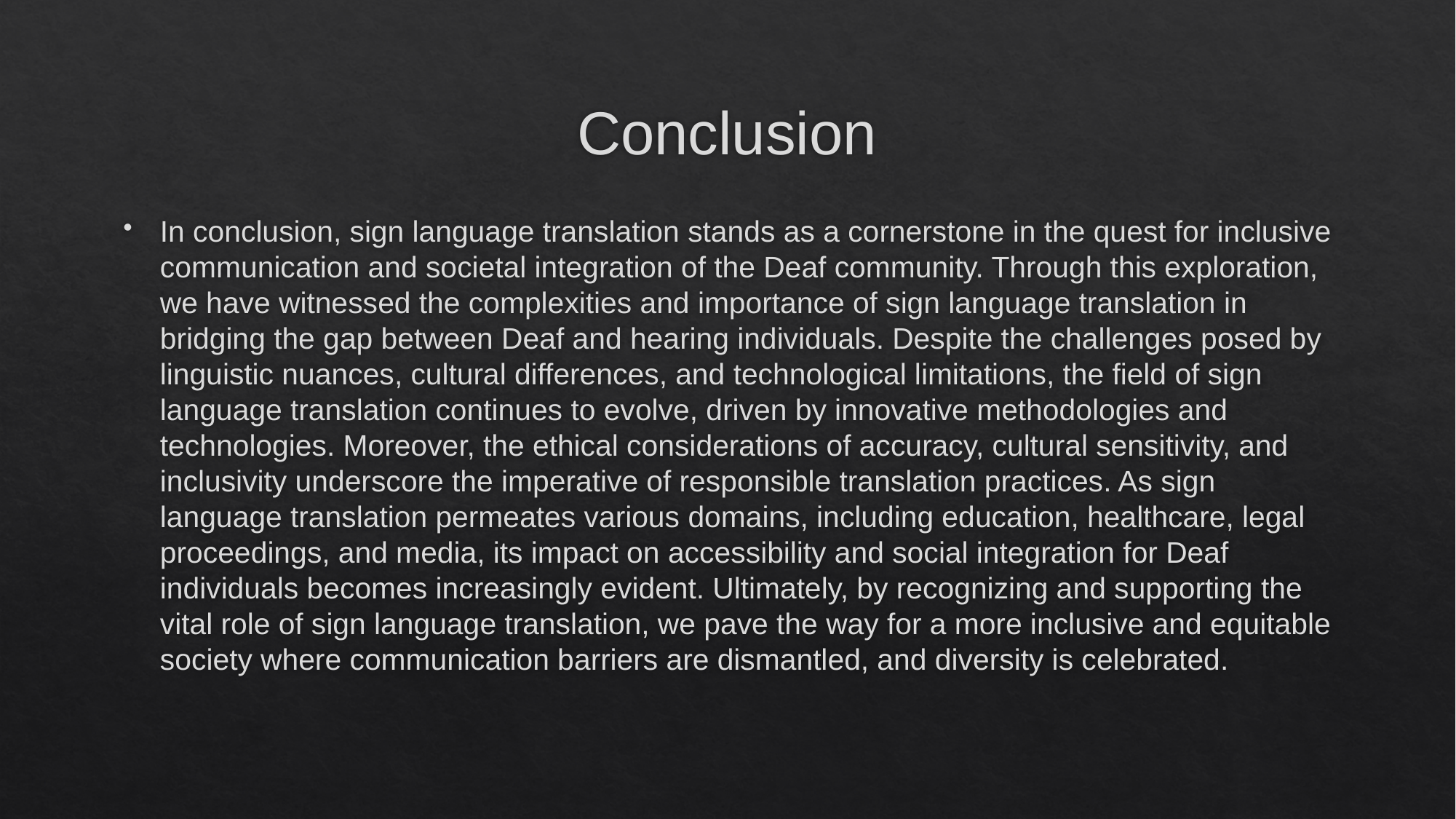

# Conclusion
In conclusion, sign language translation stands as a cornerstone in the quest for inclusive communication and societal integration of the Deaf community. Through this exploration, we have witnessed the complexities and importance of sign language translation in bridging the gap between Deaf and hearing individuals. Despite the challenges posed by linguistic nuances, cultural differences, and technological limitations, the field of sign language translation continues to evolve, driven by innovative methodologies and technologies. Moreover, the ethical considerations of accuracy, cultural sensitivity, and inclusivity underscore the imperative of responsible translation practices. As sign language translation permeates various domains, including education, healthcare, legal proceedings, and media, its impact on accessibility and social integration for Deaf individuals becomes increasingly evident. Ultimately, by recognizing and supporting the vital role of sign language translation, we pave the way for a more inclusive and equitable society where communication barriers are dismantled, and diversity is celebrated.